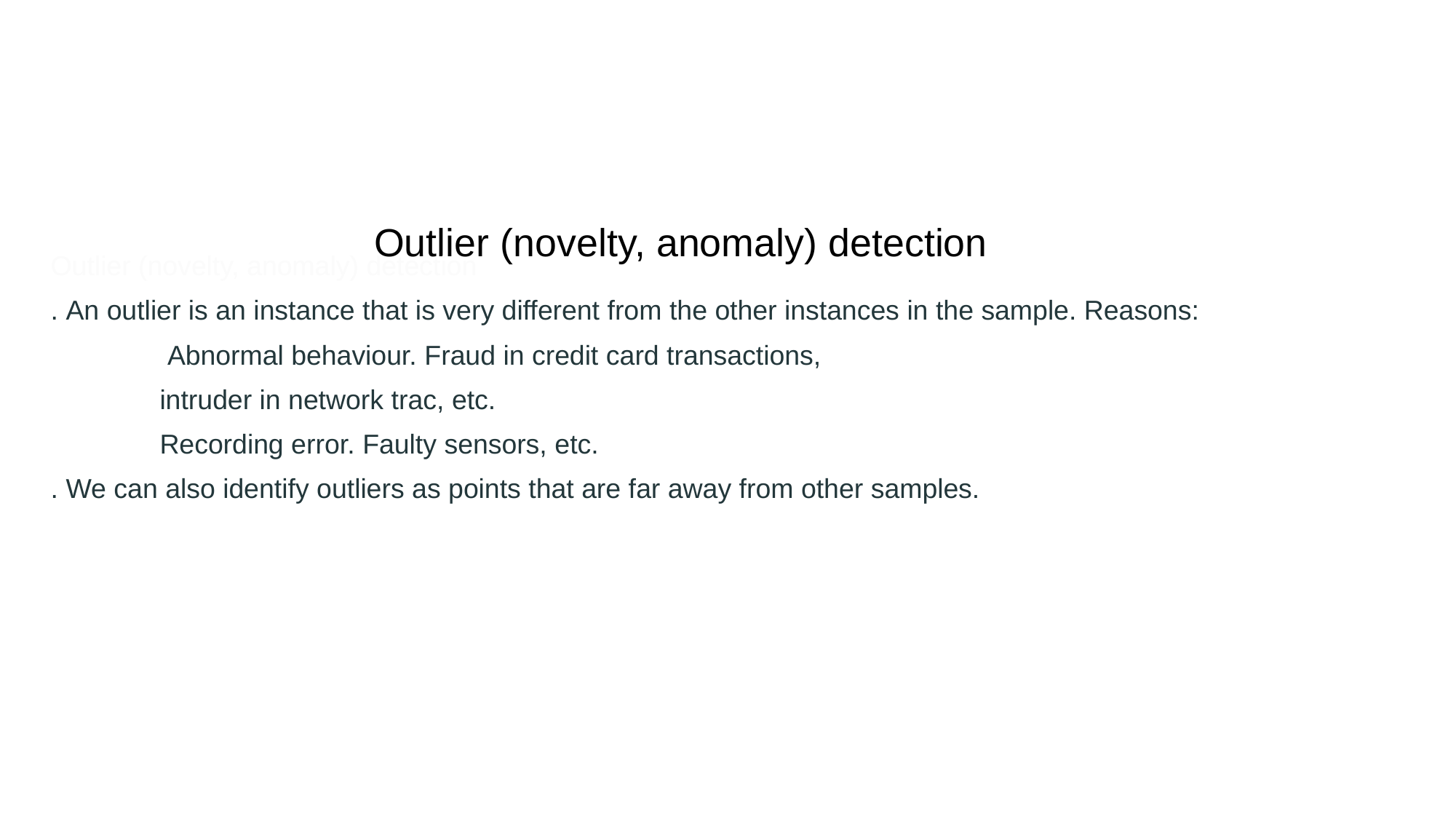

# Outlier (novelty, anomaly) detection
Outlier (novelty, anomaly) detection
. An outlier is an instance that is very different from the other instances in the sample. Reasons:
	 Abnormal behaviour. Fraud in credit card transactions,
	intruder in network trac, etc.
	Recording error. Faulty sensors, etc.
. We can also identify outliers as points that are far away from other samples.